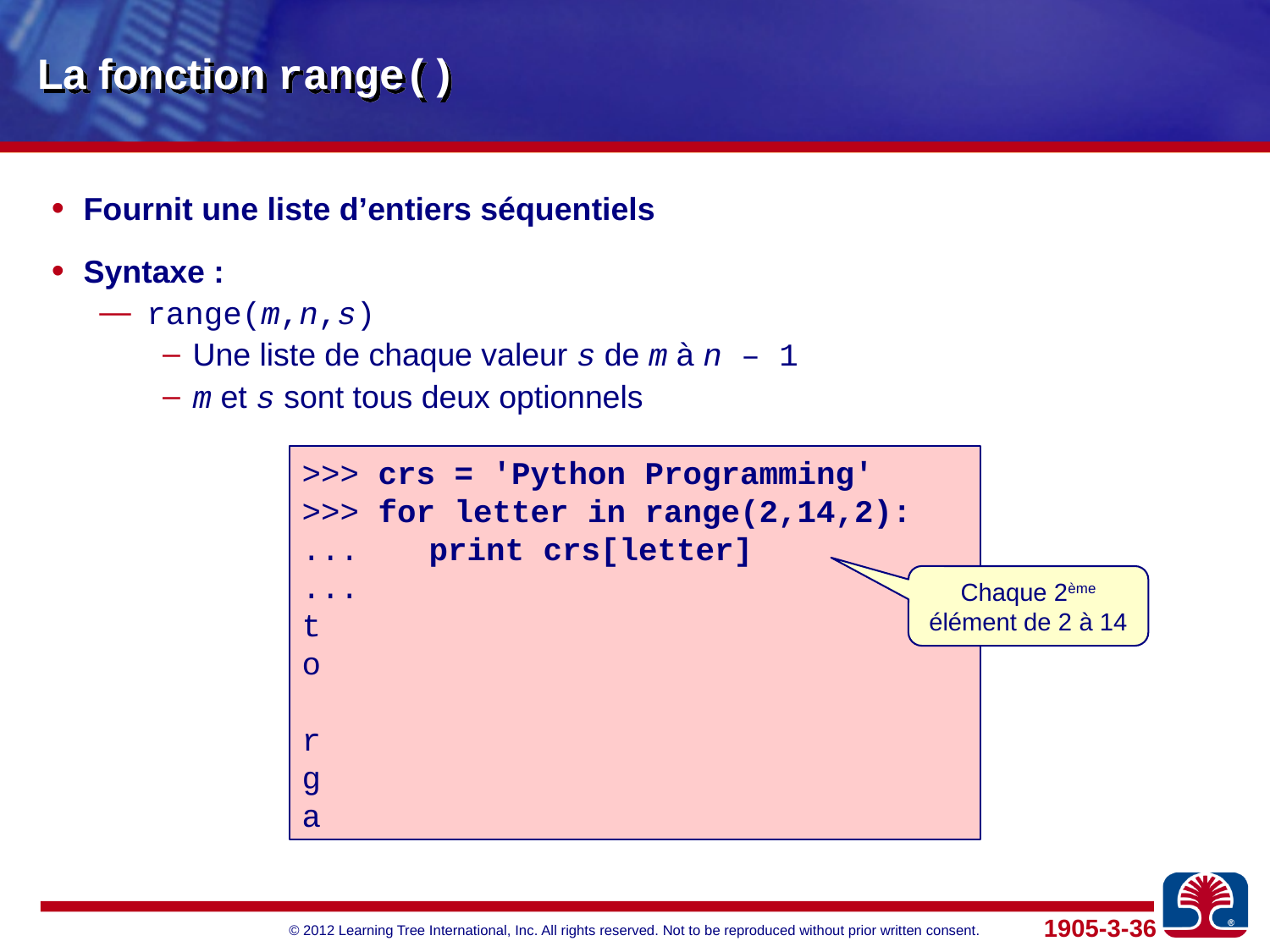

# La fonction range()
Fournit une liste d’entiers séquentiels
Syntaxe :
range(m,n,s)
Une liste de chaque valeur s de m à n – 1
m et s sont tous deux optionnels
>>> crs = 'Python Programming'
>>> for letter in range(2,14,2):
...	print crs[letter]
...
t
o

r
g
a
Chaque 2ème élément de 2 à 14